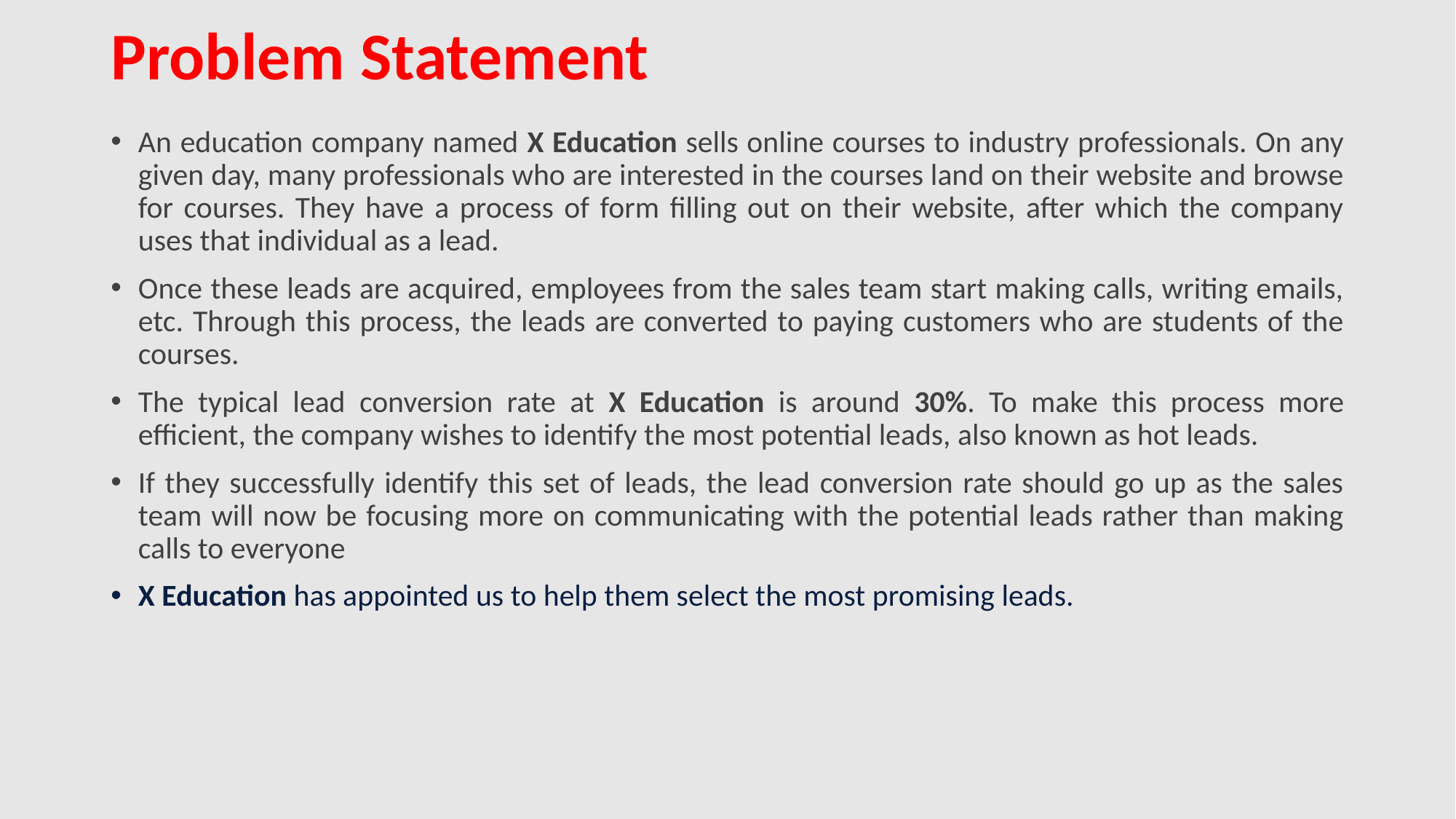

# Problem Statement
An education company named X Education sells online courses to industry professionals. On any given day, many professionals who are interested in the courses land on their website and browse for courses. They have a process of form filling out on their website, after which the company uses that individual as a lead.
Once these leads are acquired, employees from the sales team start making calls, writing emails, etc. Through this process, the leads are converted to paying customers who are students of the courses.
The typical lead conversion rate at X Education is around 30%. To make this process more efficient, the company wishes to identify the most potential leads, also known as hot leads.
If they successfully identify this set of leads, the lead conversion rate should go up as the sales team will now be focusing more on communicating with the potential leads rather than making calls to everyone
X Education has appointed us to help them select the most promising leads.